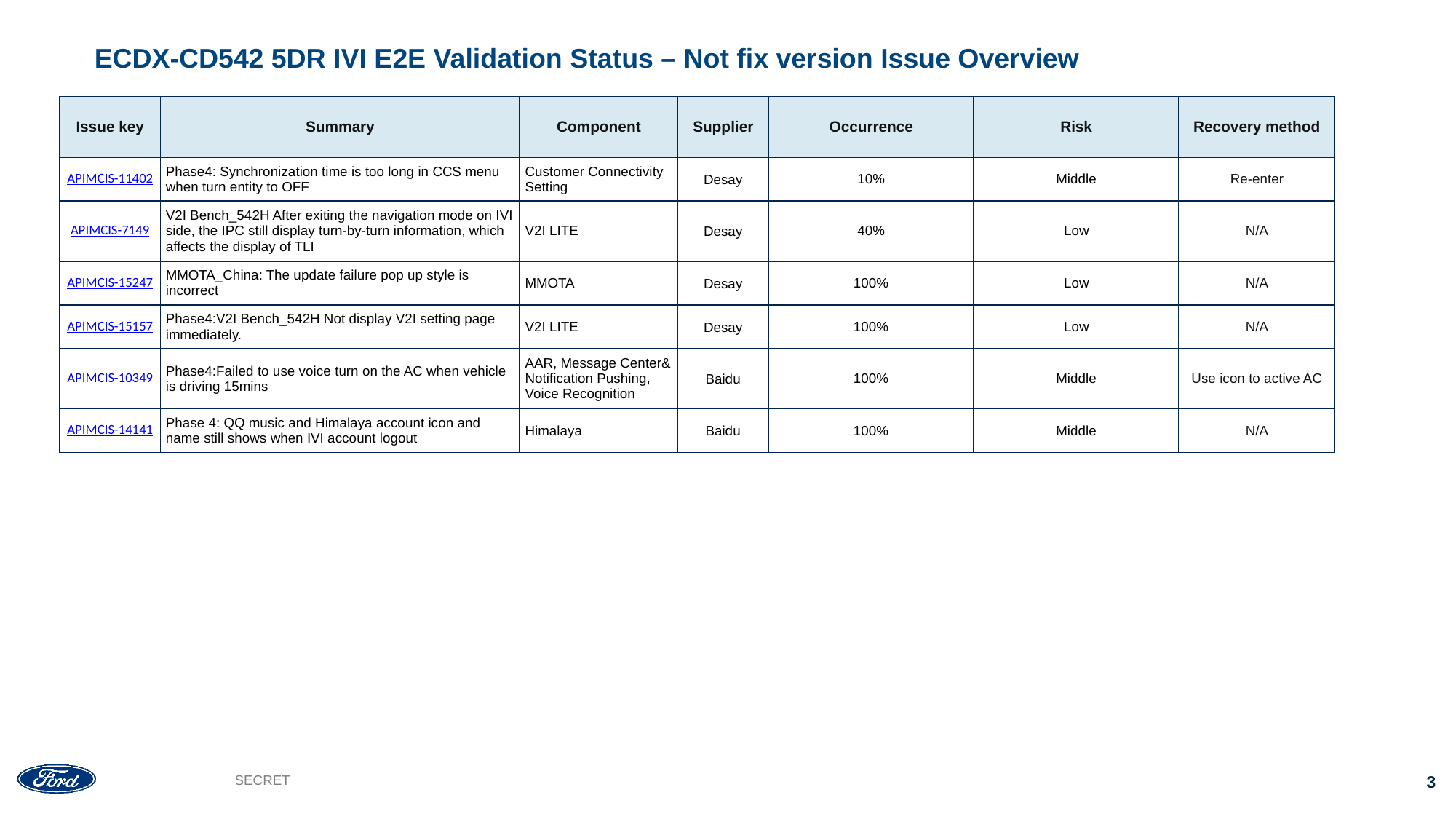

ECDX-CD542 5DR IVI E2E Validation Status – Not fix version Issue Overview
| Issue key | Summary | Component | Supplier | Occurrence | Risk | Recovery method |
| --- | --- | --- | --- | --- | --- | --- |
| APIMCIS-11402 | Phase4: Synchronization time is too long in CCS menu when turn entity to OFF | Customer Connectivity Setting | Desay | 10% | Middle | Re-enter |
| APIMCIS-7149 | V2I Bench\_542H After exiting the navigation mode on IVI side, the IPC still display turn-by-turn information, which affects the display of TLI | V2I LITE | Desay | 40% | Low | N/A |
| APIMCIS-15247 | MMOTA\_China: The update failure pop up style is incorrect | MMOTA | Desay | 100% | Low | N/A |
| APIMCIS-15157 | Phase4:V2I Bench\_542H Not display V2I setting page immediately. | V2I LITE | Desay | 100% | Low | N/A |
| APIMCIS-10349 | Phase4:Failed to use voice turn on the AC when vehicle is driving 15mins | AAR, Message Center& Notification Pushing, Voice Recognition | Baidu | 100% | Middle | Use icon to active AC |
| APIMCIS-14141 | Phase 4: QQ music and Himalaya account icon and name still shows when IVI account logout | Himalaya | Baidu | 100% | Middle | N/A |